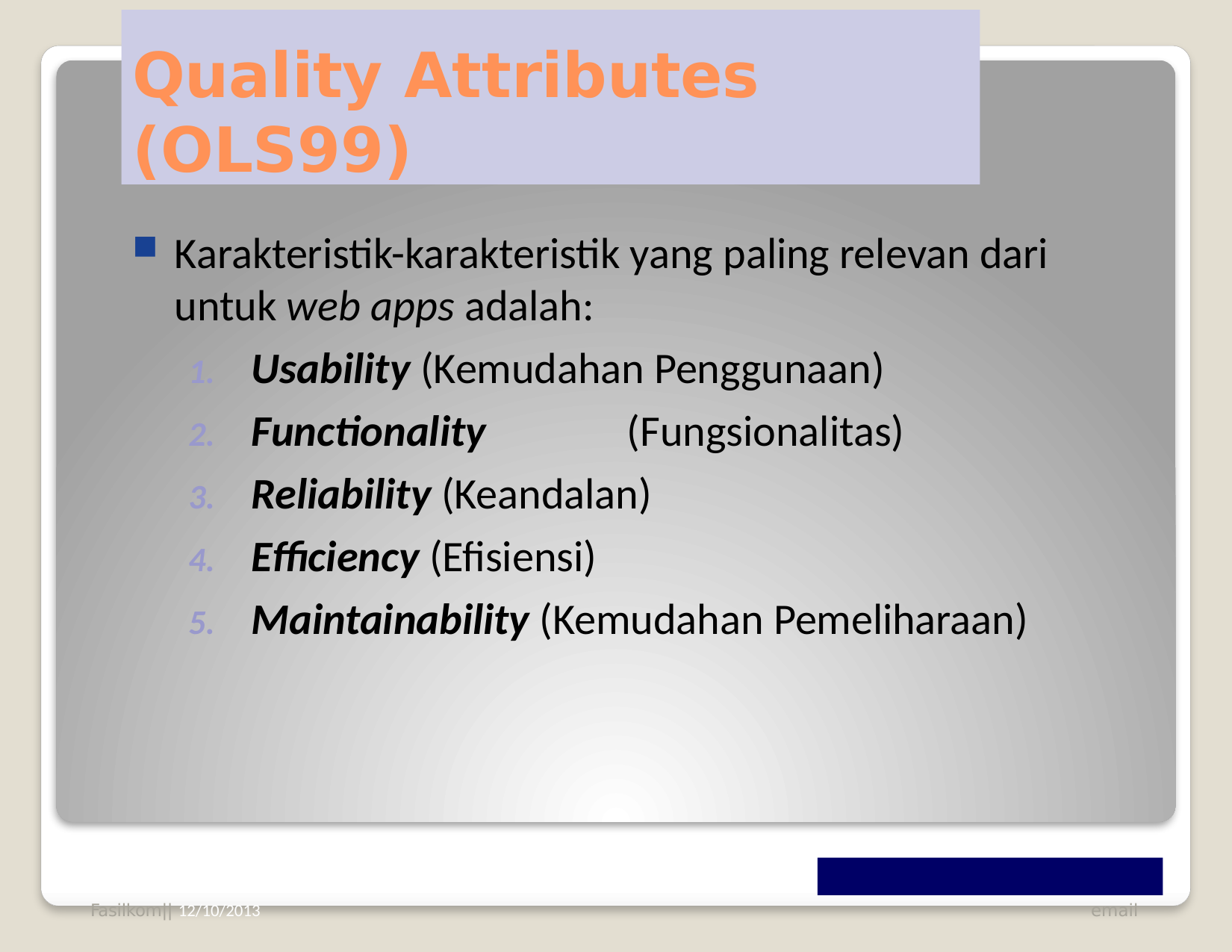

# Quality Attributes (OLS99)
Karakteristik-karakteristik yang paling relevan dari  untuk web apps adalah:
Usability (Kemudahan Penggunaan)
Functionality	(Fungsionalitas)
Reliability (Keandalan)
Efficiency (Efisiensi)
Maintainability (Kemudahan Pemeliharaan)

Fasilkom|| 12/10/2013
email